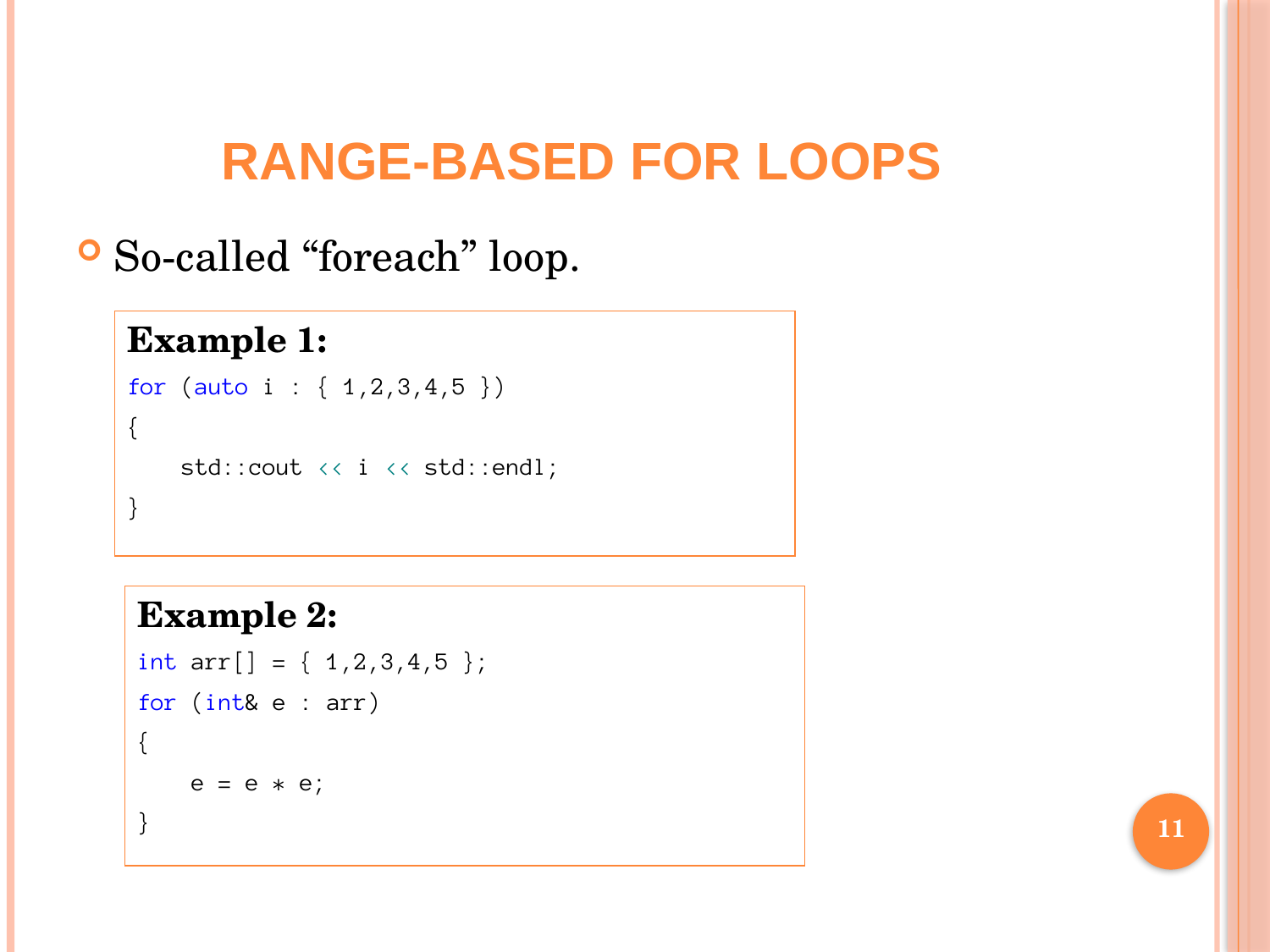

# Range-based for loops
So-called “foreach” loop.

Example 1:
for (auto i : { 1,2,3,4,5 })
{
    std::cout << i << std::endl;
}
Example 2:
int arr[] = { 1,2,3,4,5 };
for (int& e : arr)
{
    e = e * e;
}
11